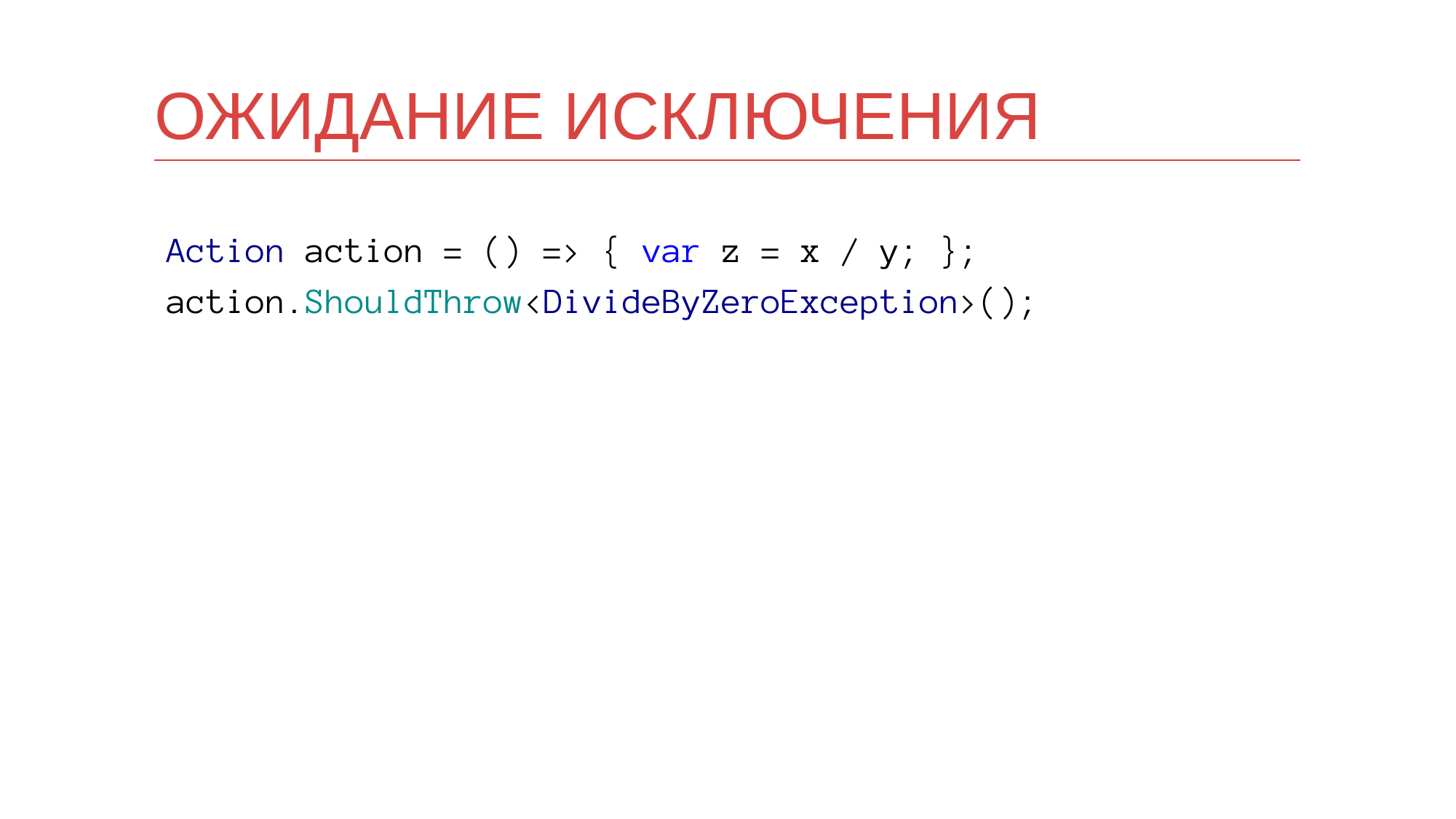

# Ожидание исключения
Action action = () => { var z = x / y; };
action.ShouldThrow<DivideByZeroException>();